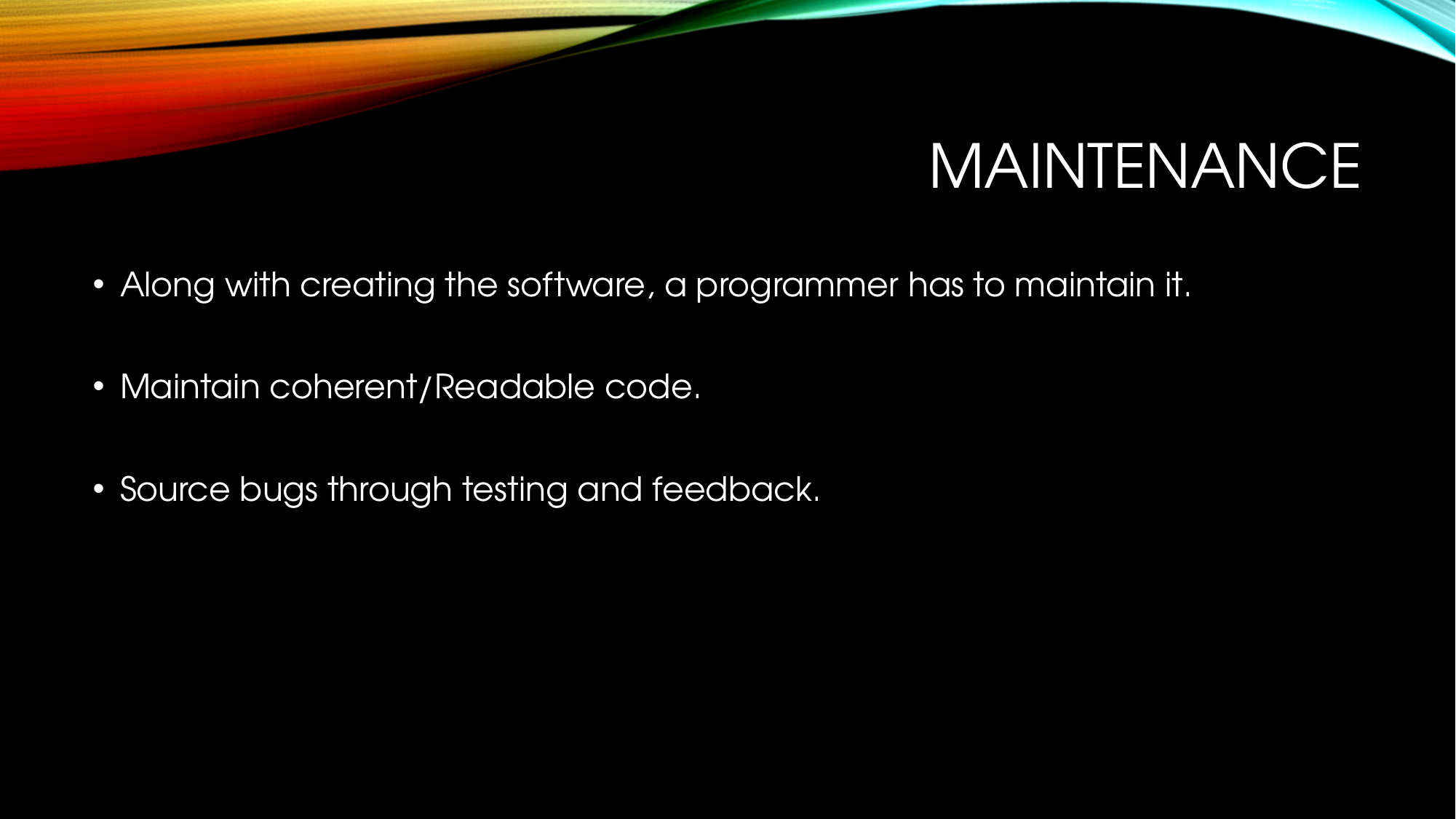

# Maintenance
Along with creating the software, a programmer has to maintain it.

Maintain coherent/Readable code.

Source bugs through testing and feedback.